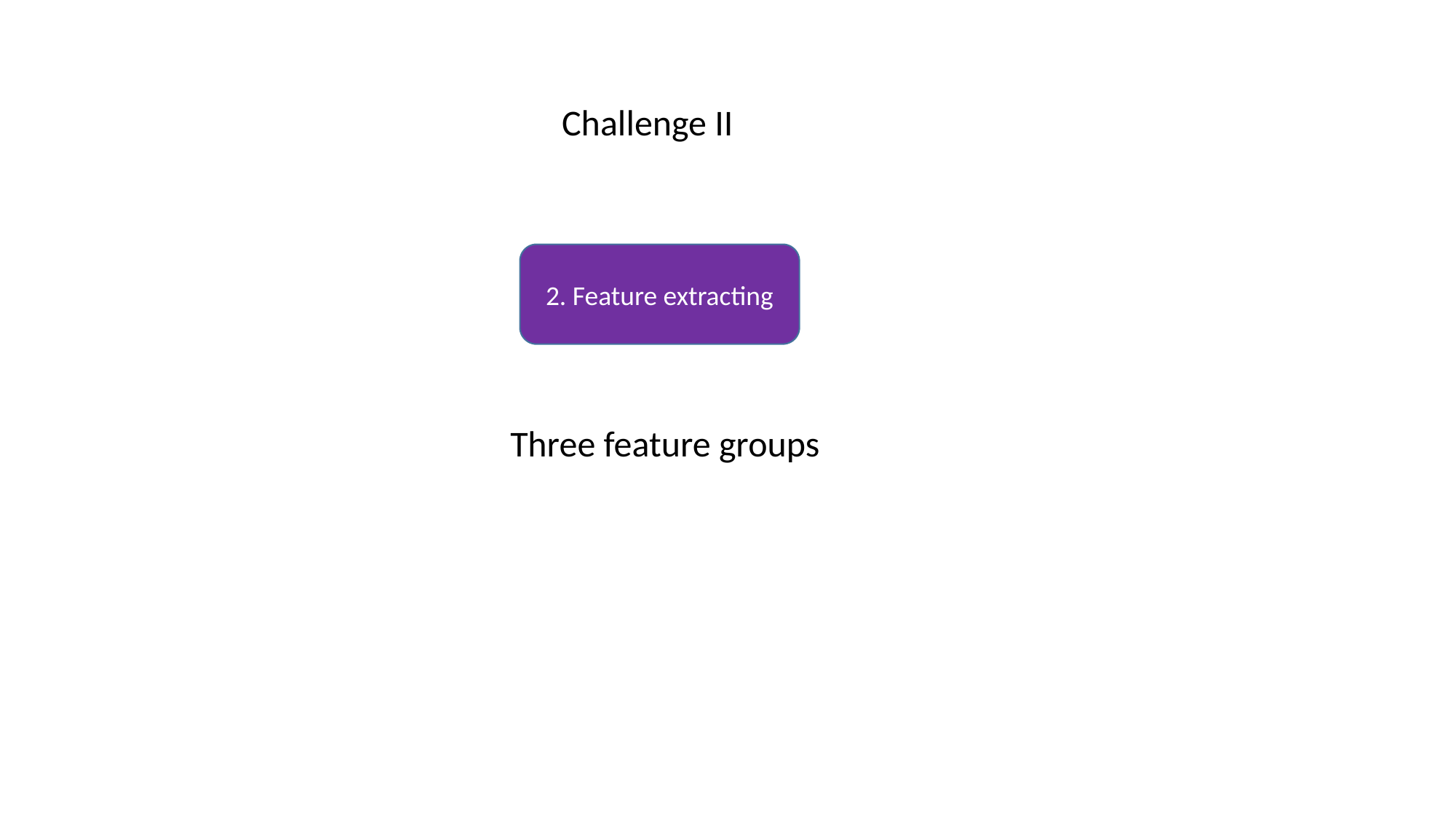

Challenge II
2. Feature extracting
Three feature groups